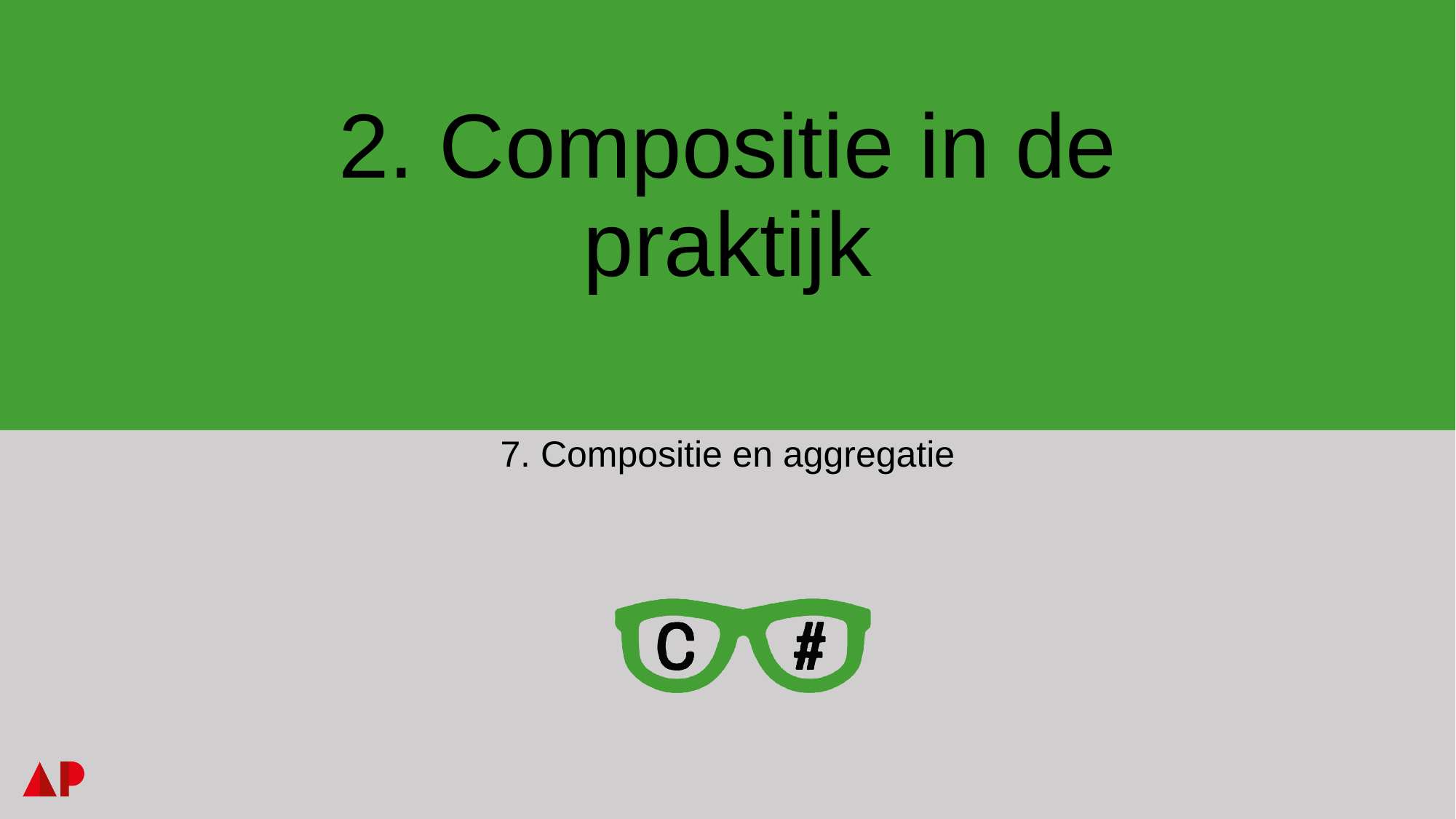

# 2. Compositie in de praktijk
7. Compositie en aggregatie